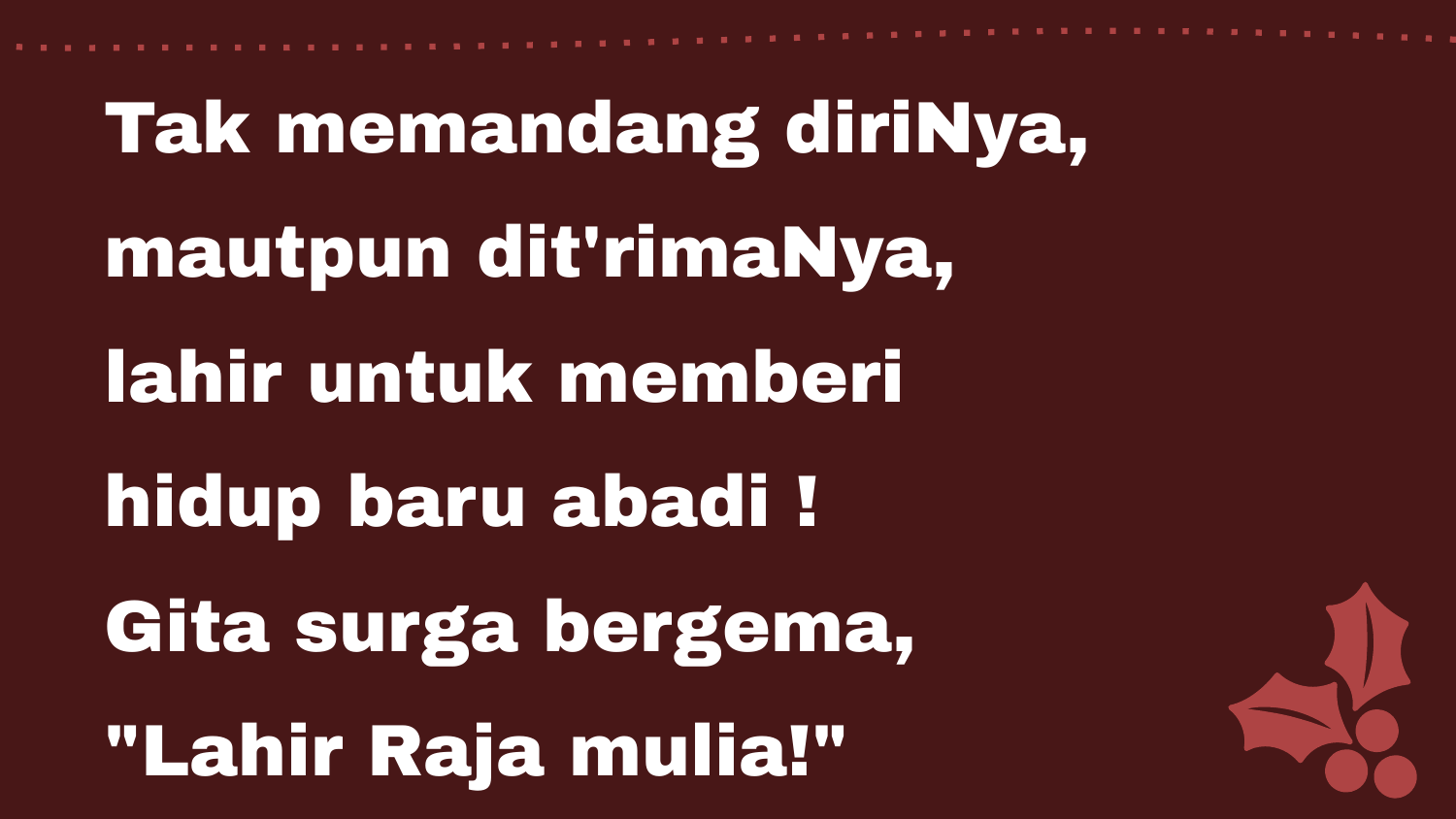

Tak memandang diriNya,
mautpun dit'rimaNya,
lahir untuk memberi
hidup baru abadi !
Gita surga bergema,
"Lahir Raja mulia!"